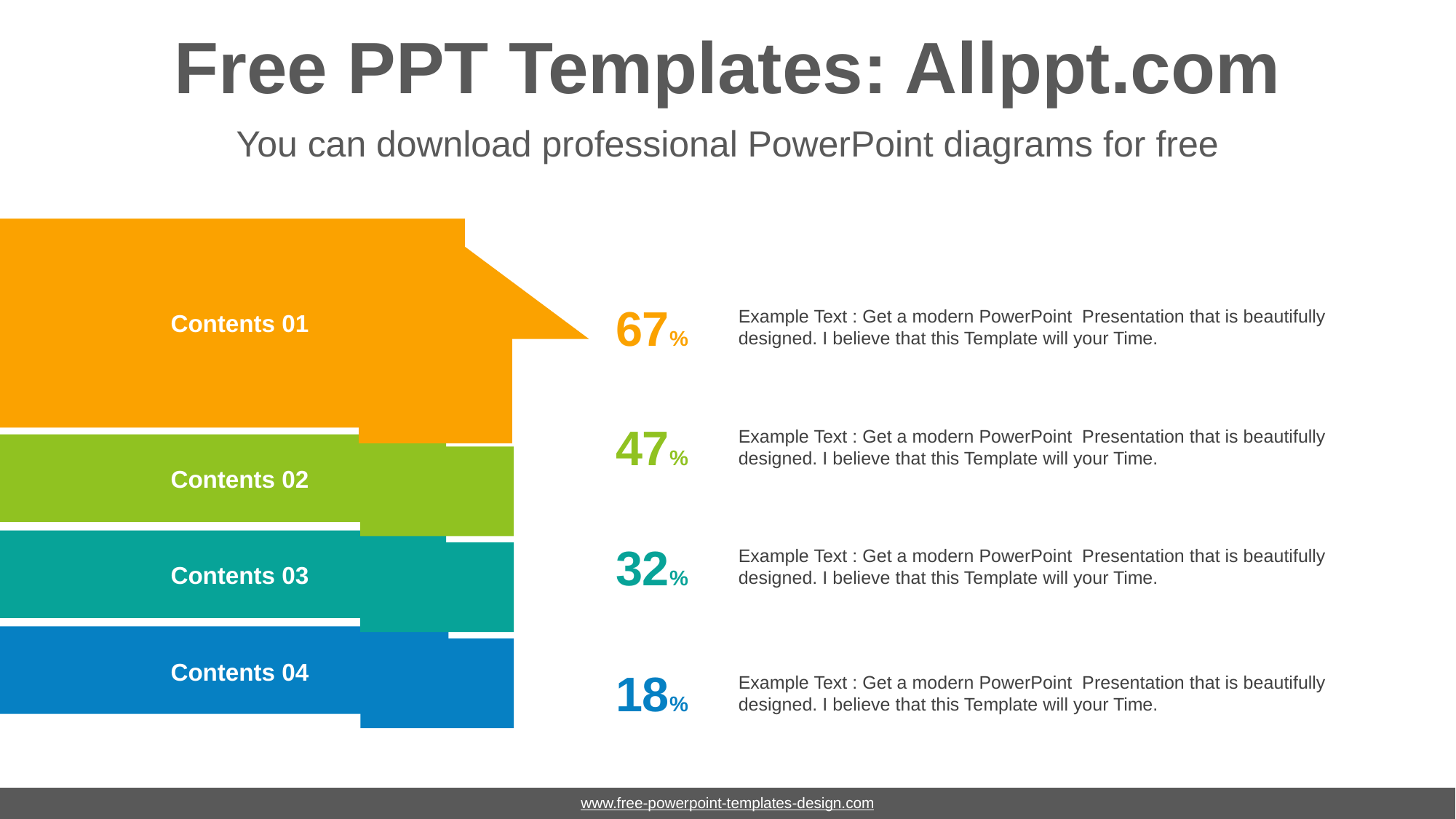

# Free PPT Templates: Allppt.com
You can download professional PowerPoint diagrams for free

67%
Example Text : Get a modern PowerPoint  Presentation that is beautifully designed. I believe that this Template will your Time.
Contents 01
47%
Example Text : Get a modern PowerPoint  Presentation that is beautifully designed. I believe that this Template will your Time.
Contents 02
32%
Example Text : Get a modern PowerPoint  Presentation that is beautifully designed. I believe that this Template will your Time.
Contents 03
Contents 04
18%
Example Text : Get a modern PowerPoint  Presentation that is beautifully designed. I believe that this Template will your Time.
www.free-powerpoint-templates-design.com